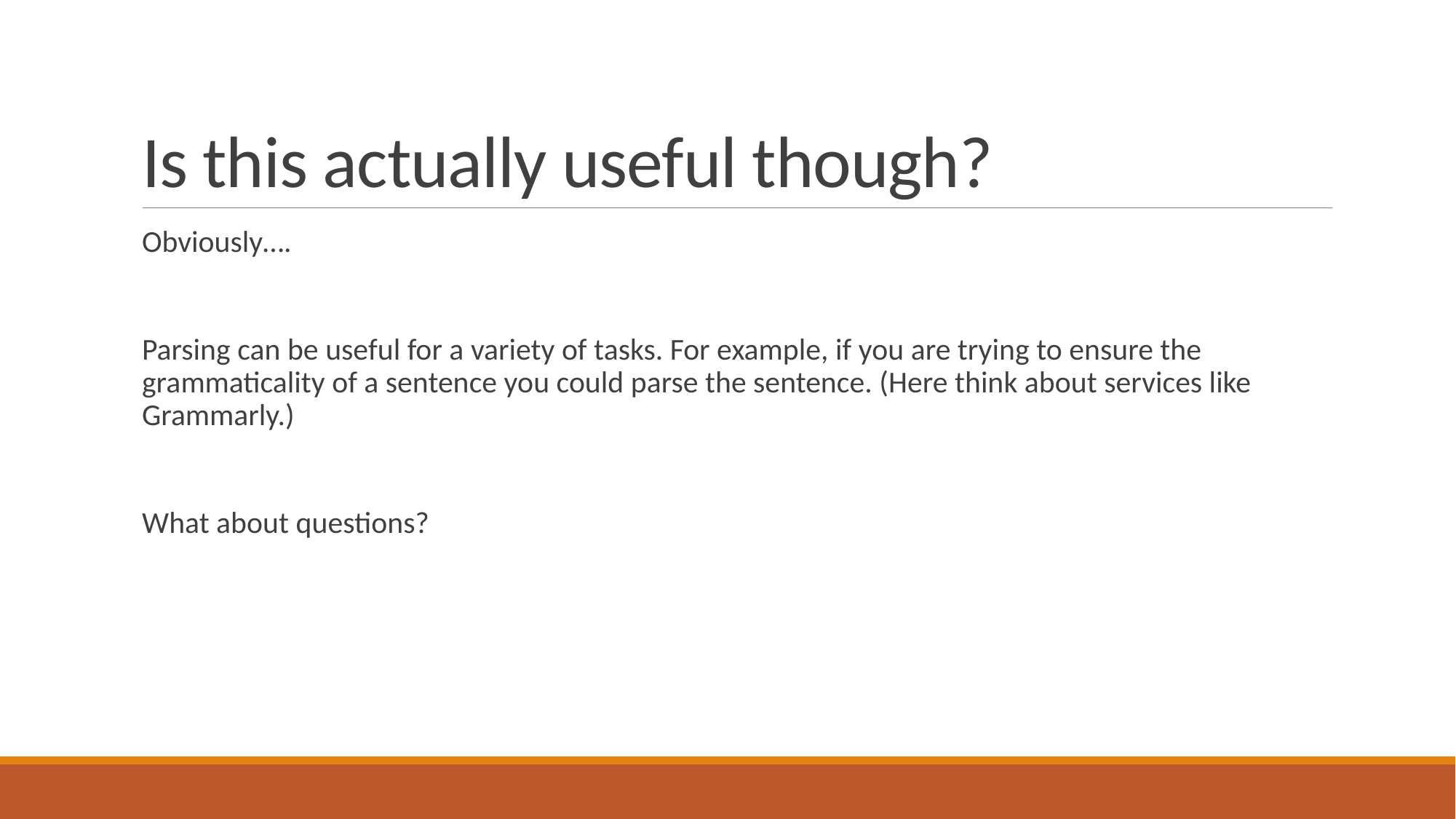

# Is this actually useful though?
Obviously….

Parsing can be useful for a variety of tasks. For example, if you are trying to ensure the grammaticality of a sentence you could parse the sentence. (Here think about services like Grammarly.)

What about questions?